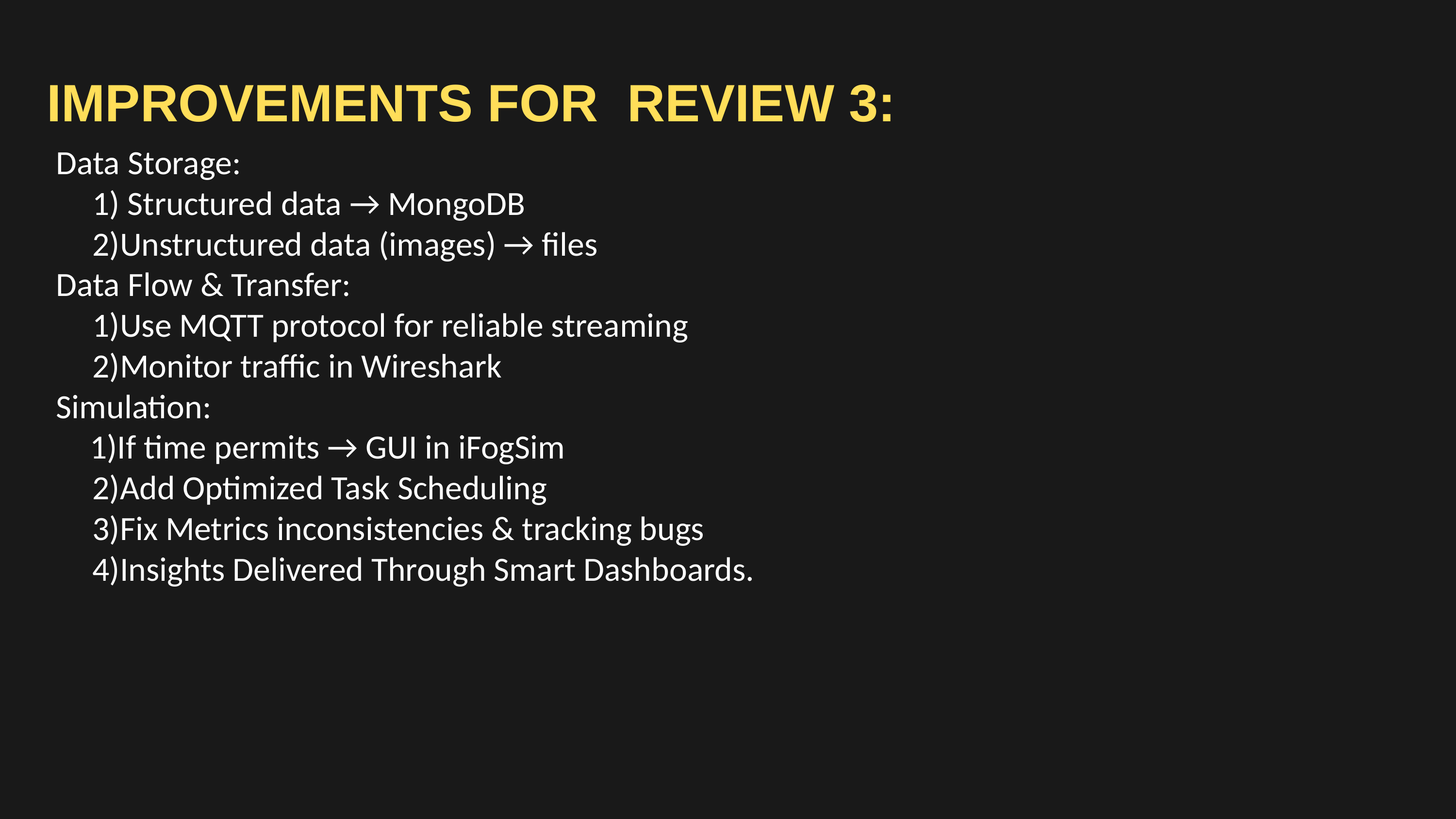

IMPROVEMENTS FOR  REVIEW 3:
Data Storage:
1) Structured data → MongoDB
2)Unstructured data (images) → files
Data Flow & Transfer:
1)Use MQTT protocol for reliable streaming
2)Monitor traffic in Wireshark
Simulation:
 1)If time permits → GUI in iFogSim
2)Add Optimized Task Scheduling
3)Fix Metrics inconsistencies & tracking bugs
4)Insights Delivered Through Smart Dashboards.